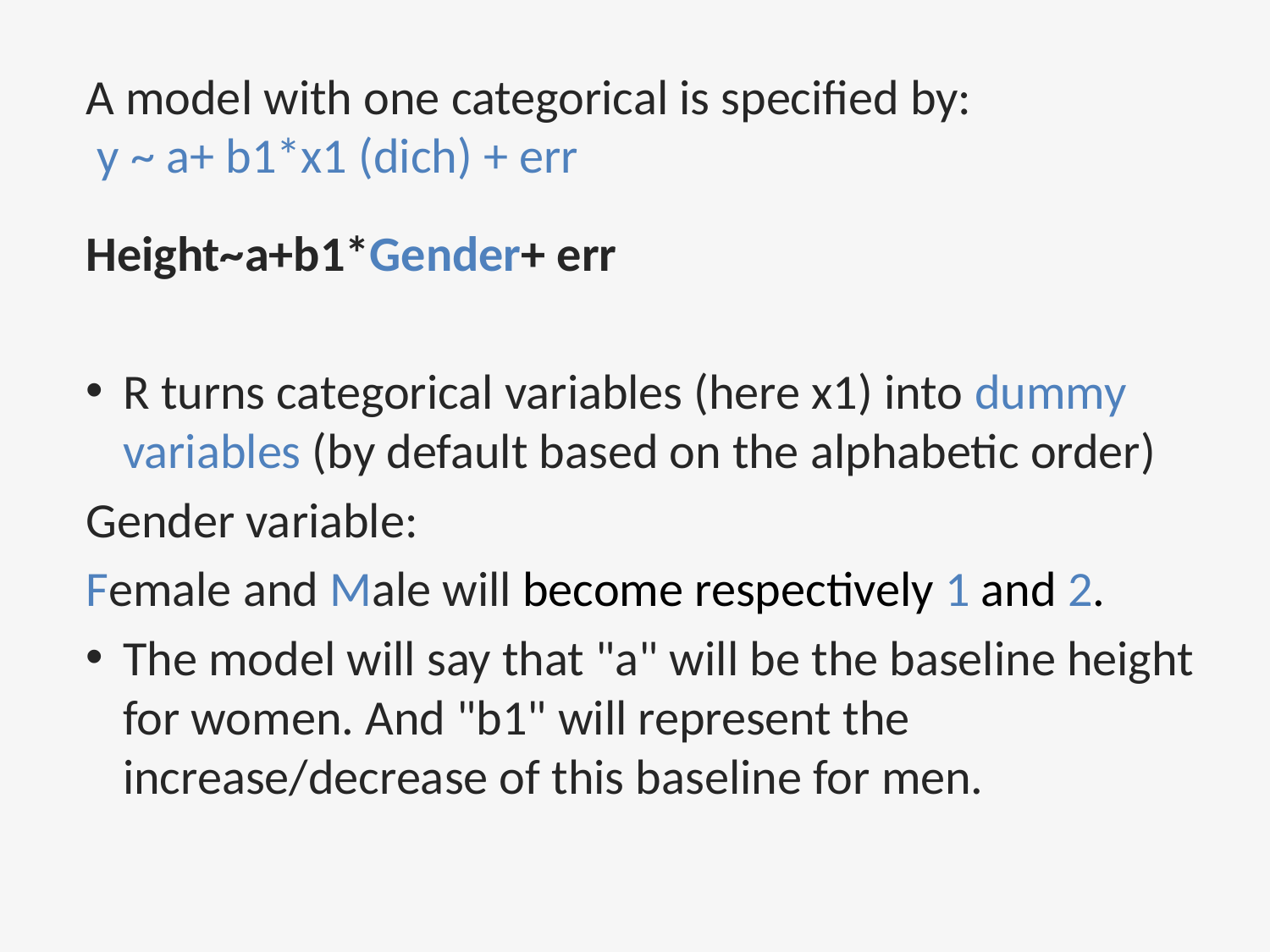

A model with one categorical is specified by:
 y ~ a+ b1*x1 (dich) + err
Height~a+b1*Gender+ err

R turns categorical variables (here x1) into dummy variables (by default based on the alphabetic order)
Gender variable:
Female and Male will become respectively 1 and 2.
The model will say that "a" will be the baseline height for women. And "b1" will represent the increase/decrease of this baseline for men.